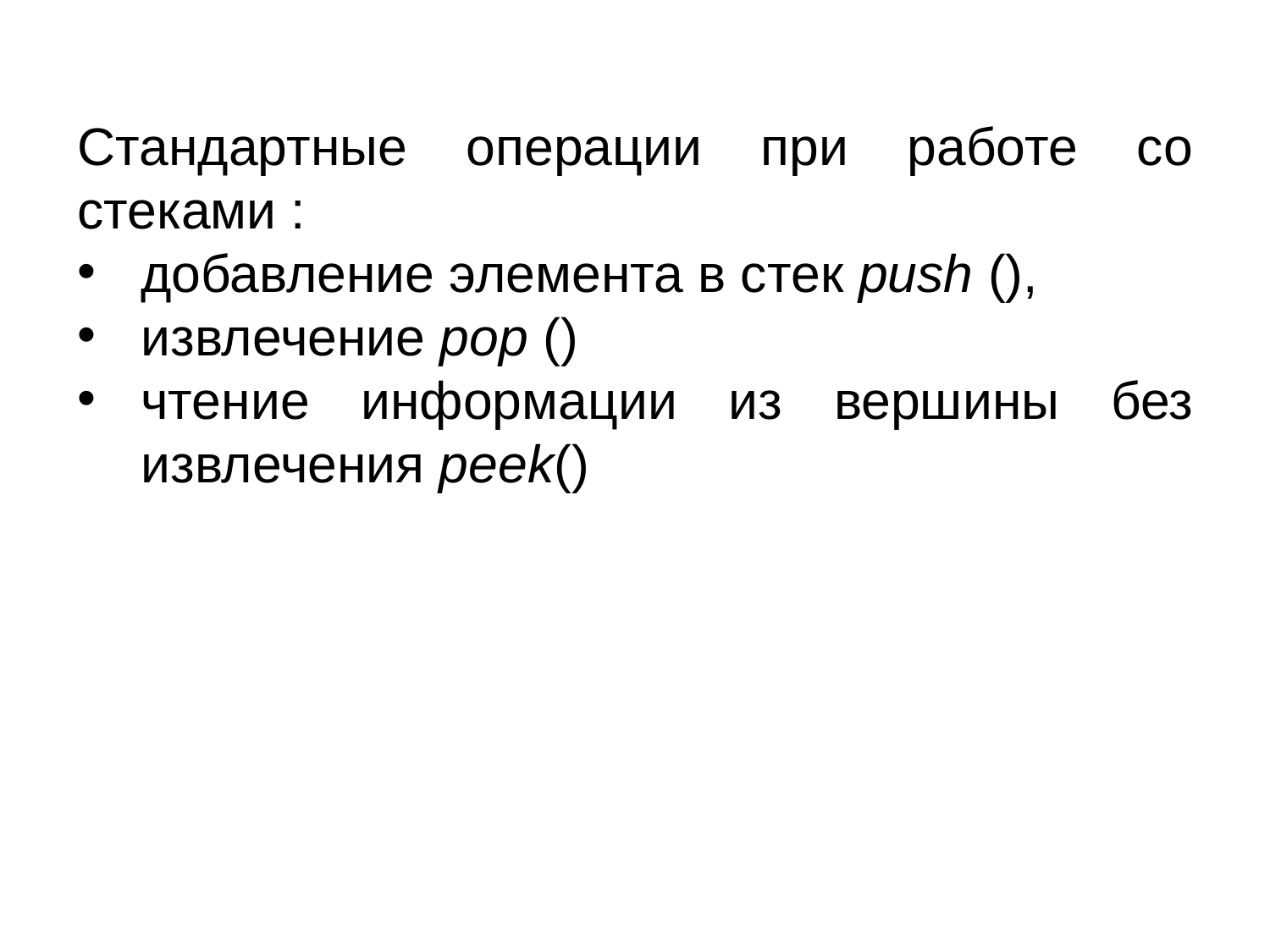

Стандартные операции при работе со стеками :
добавление элемента в стек push (),
извлечение pop ()
чтение информации из вершины без извлечения peek()